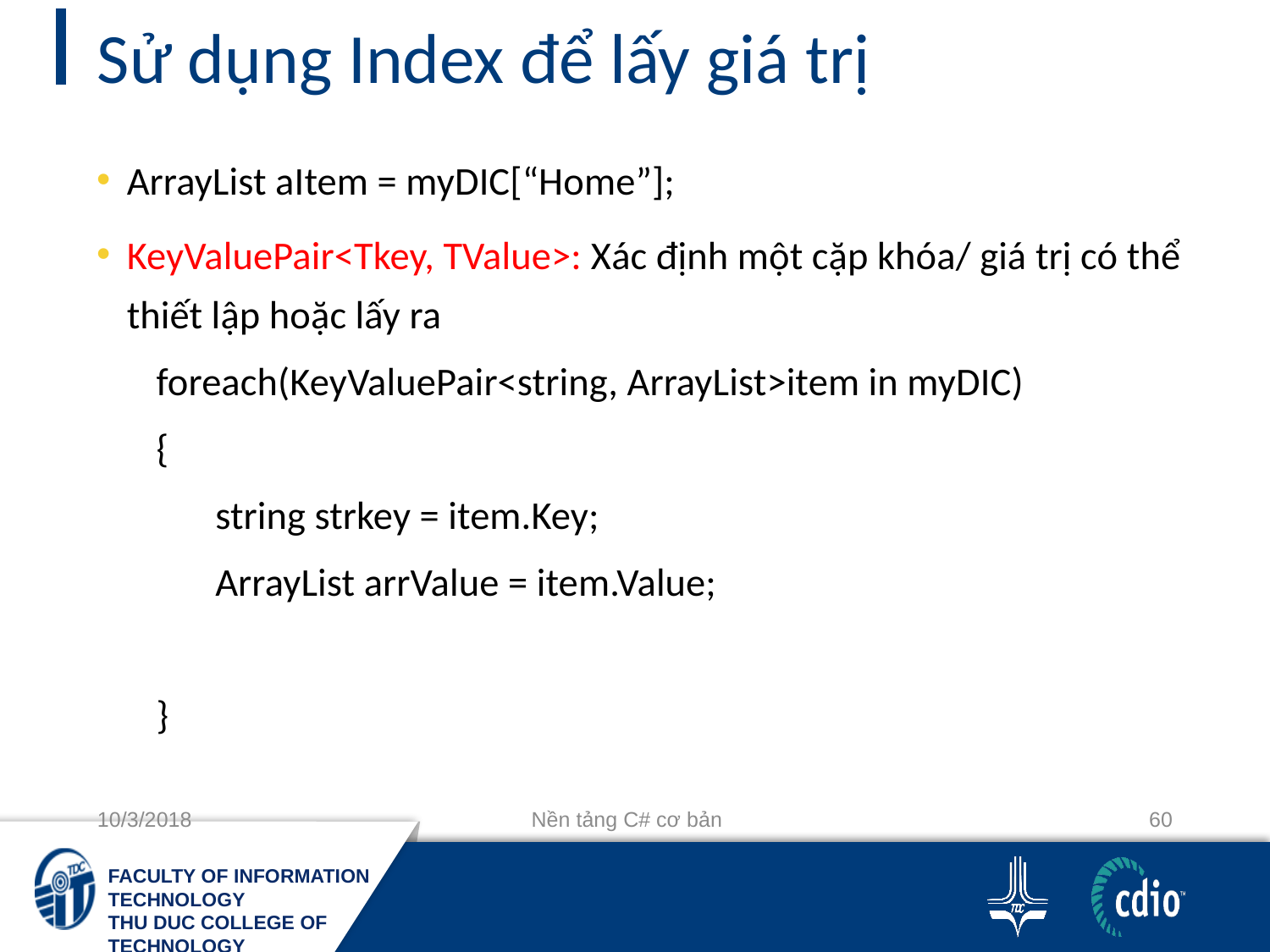

# Sử dụng Index để lấy giá trị
ArrayList aItem = myDIC[“Home”];
KeyValuePair<Tkey, TValue>: Xác định một cặp khóa/ giá trị có thể thiết lập hoặc lấy ra
foreach(KeyValuePair<string, ArrayList>item in myDIC)
{
string strkey = item.Key;
ArrayList arrValue = item.Value;

}
10/3/2018
Nền tảng C# cơ bản
60